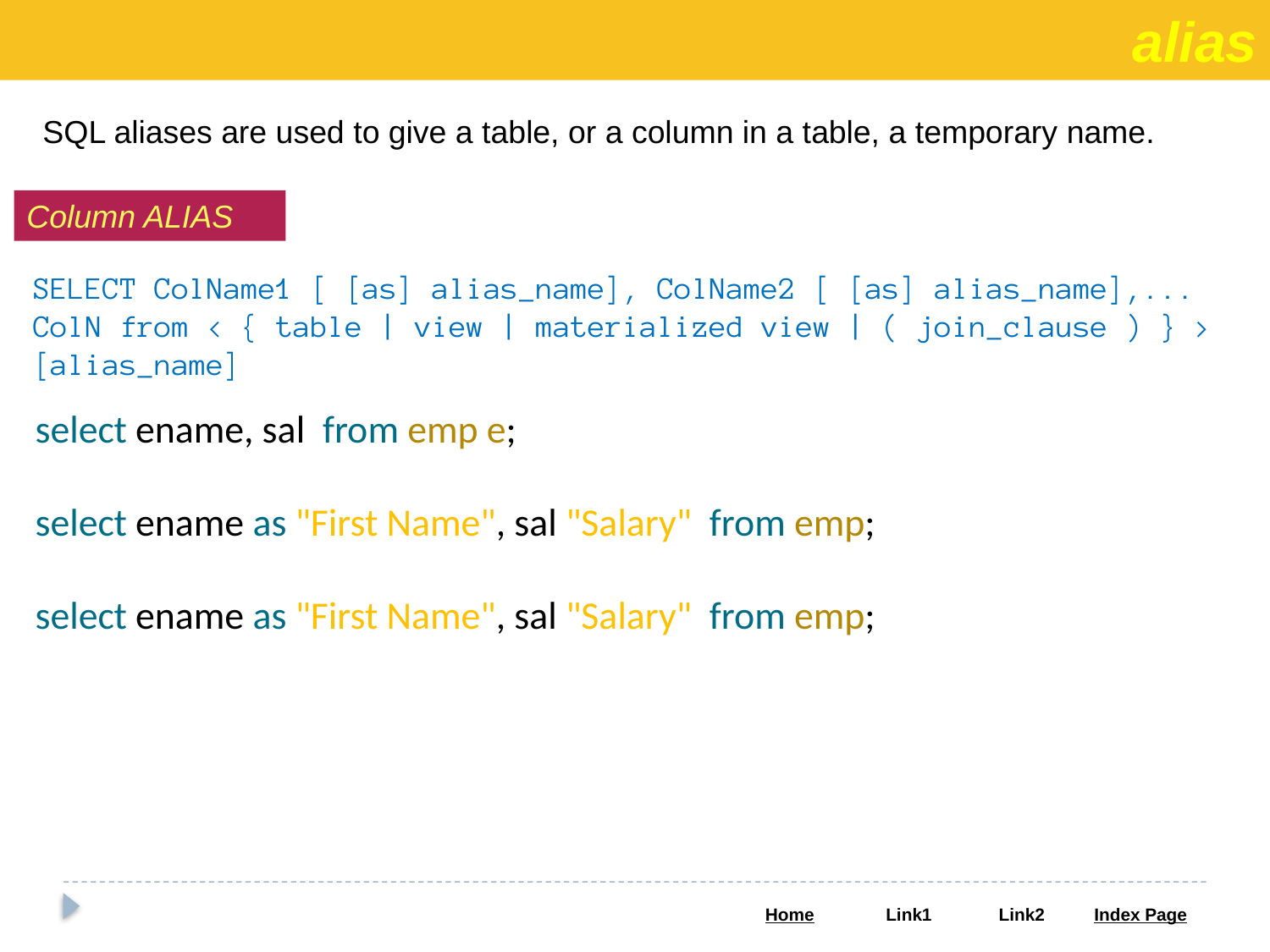

alias
SQL aliases are used to give a table, or a column in a table, a temporary name.
Column ALIAS
SELECT ColName1 [ [as] alias_name], ColName2 [ [as] alias_name],... ColN from < { table | view | materialized view | ( join_clause ) } > [alias_name]
select ename, sal  from emp e;

select ename as "First Name", sal "Salary"  from emp;

select ename as "First Name", sal "Salary"  from emp;